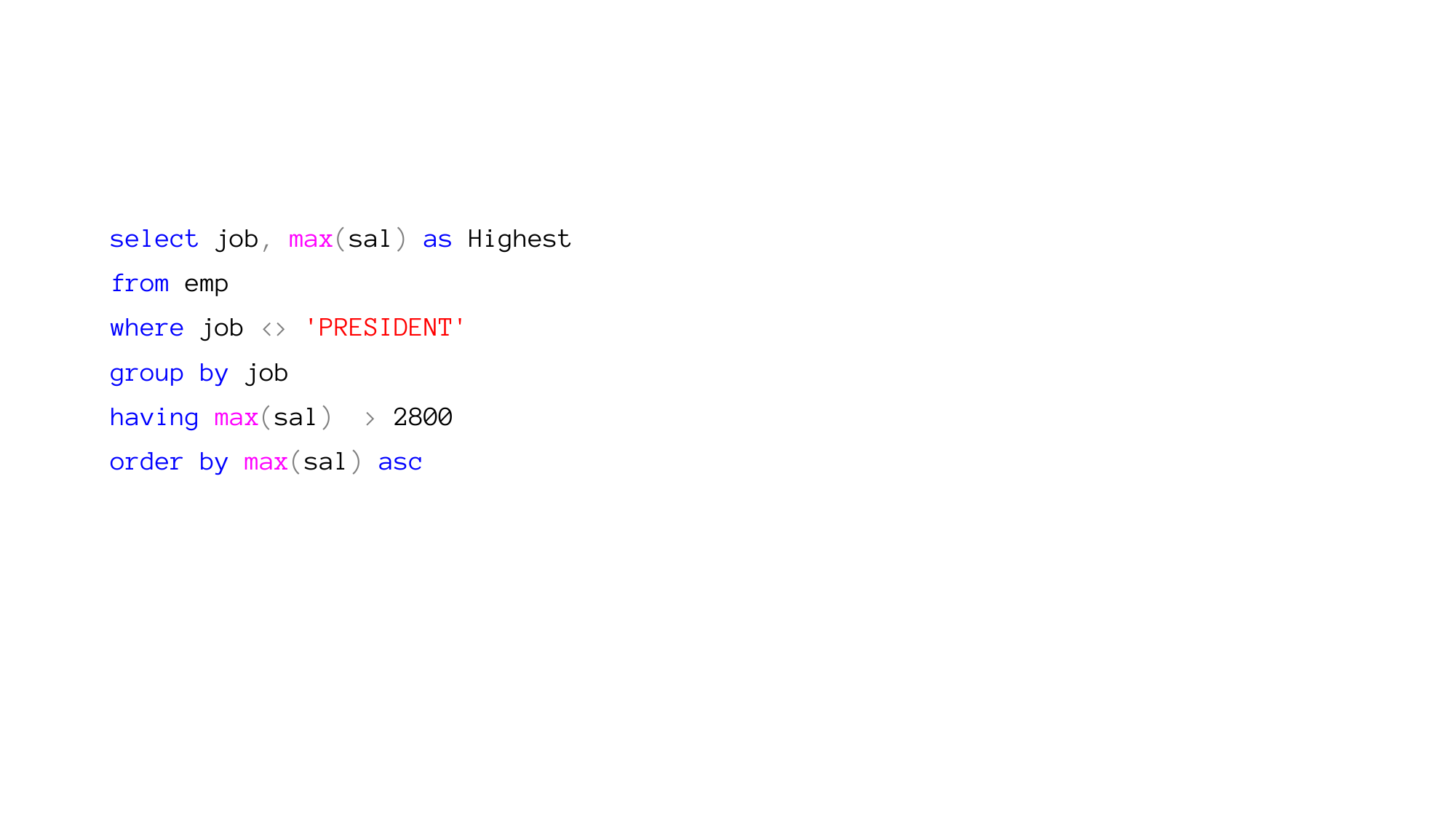

#
select job, max(sal) as Highest
from emp
where job <> 'PRESIDENT'
group by job
having max(sal)  > 2800
order by max(sal) asc